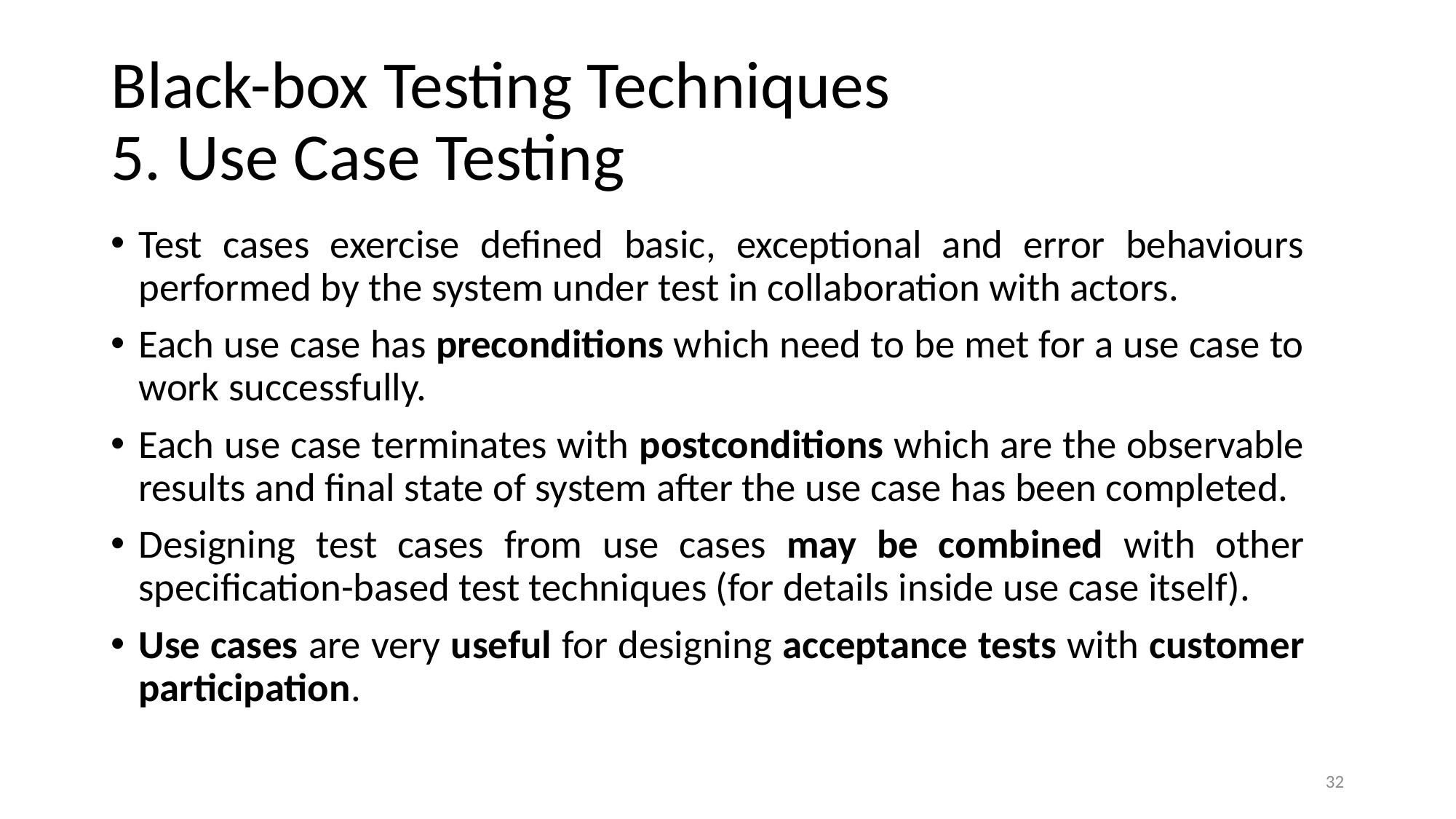

# Black-box Testing Techniques 5. Use Case Testing
Test cases exercise defined basic, exceptional and error behaviours performed by the system under test in collaboration with actors.
Each use case has preconditions which need to be met for a use case to work successfully.
Each use case terminates with postconditions which are the observable results and final state of system after the use case has been completed.
Designing test cases from use cases may be combined with other specification-based test techniques (for details inside use case itself).
Use cases are very useful for designing acceptance tests with customer participation.

32